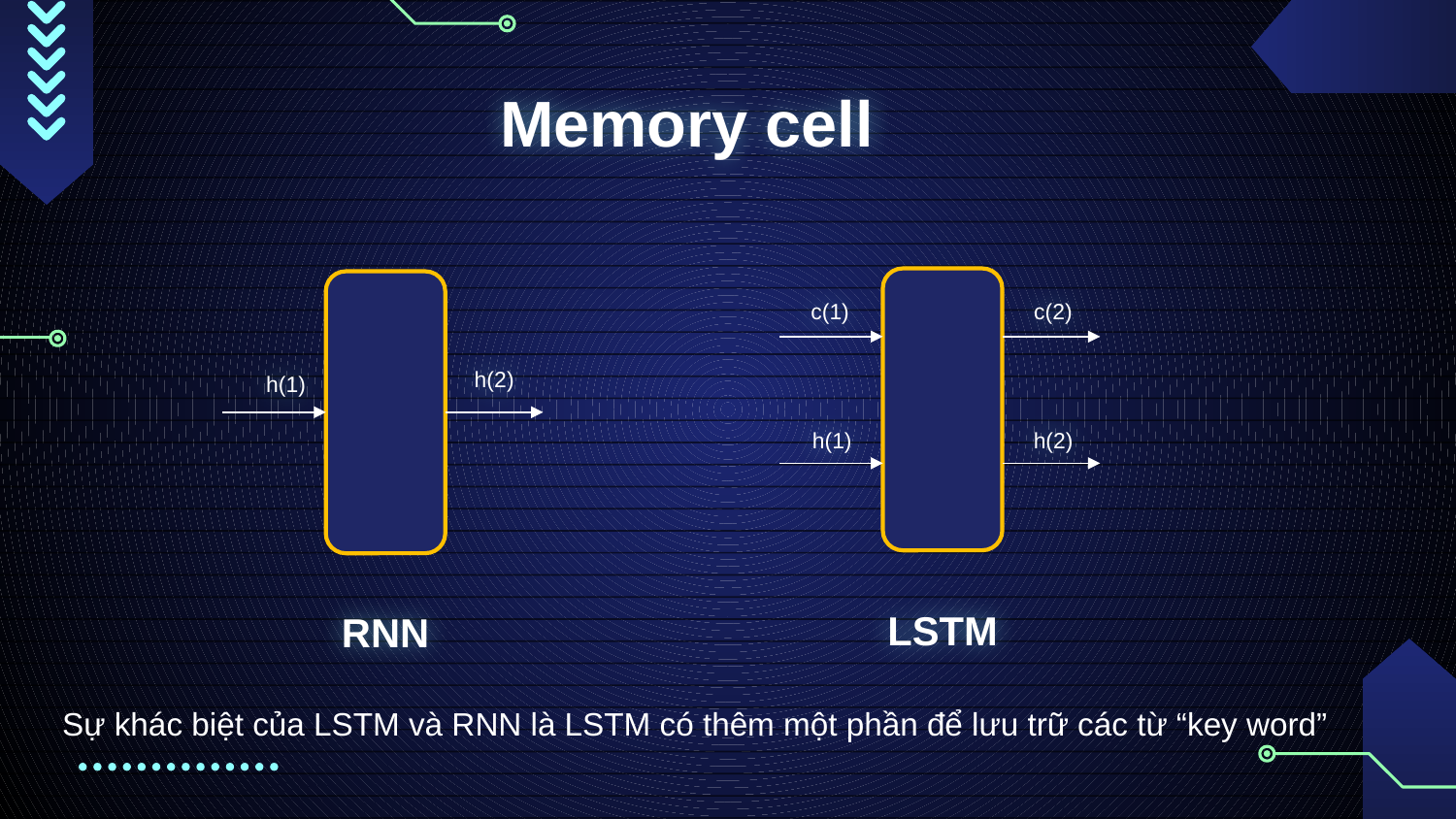

# Memory cell
c(2)
c(1)

h(2)
h(1)
h(1)
h(2)
LSTM
RNN
Sự khác biệt của LSTM và RNN là LSTM có thêm một phần để lưu trữ các từ “key word”